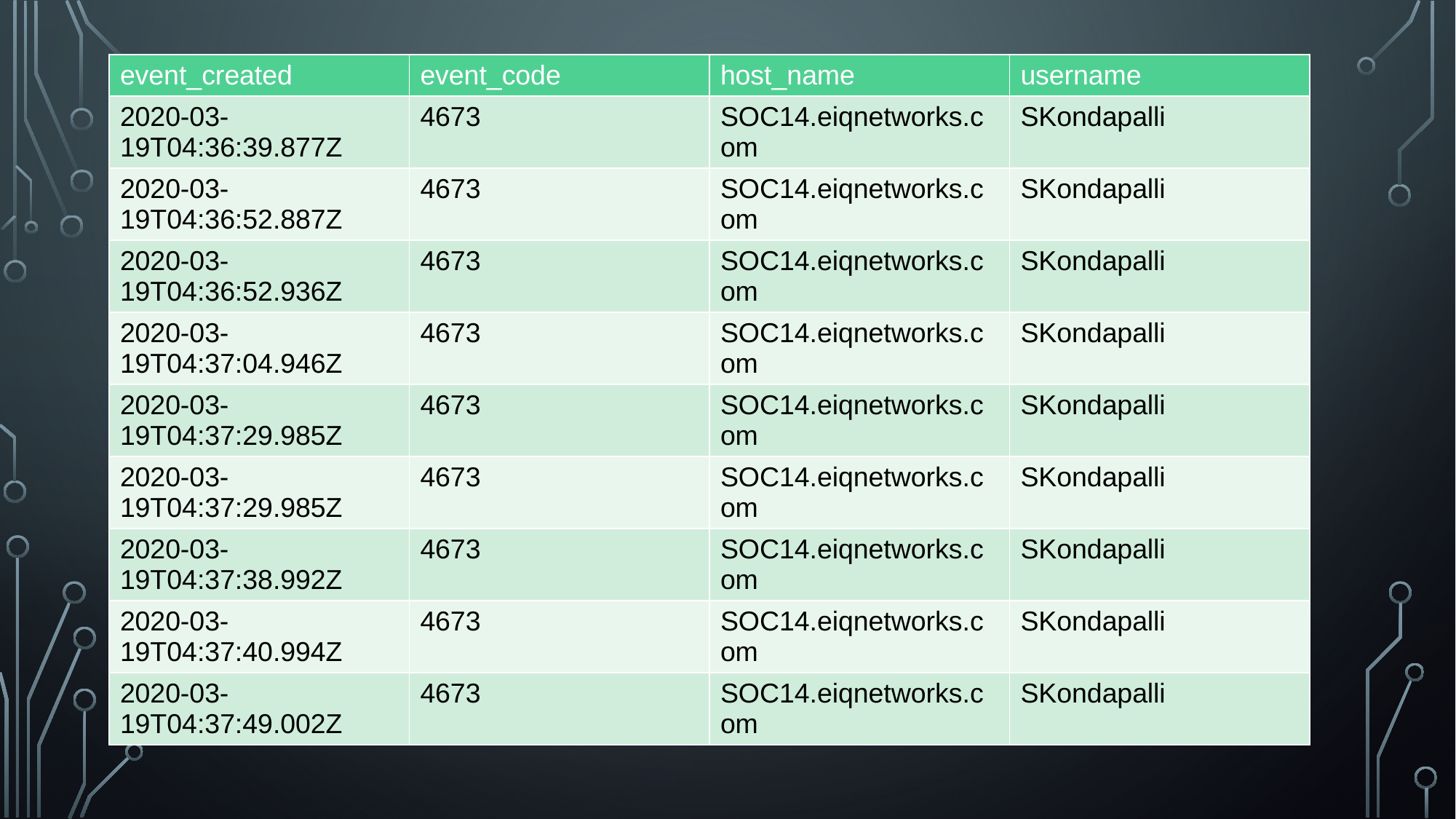

| event\_created | event\_code | host\_name | username |
| --- | --- | --- | --- |
| 2020-03-19T04:36:39.877Z | 4673 | SOC14.eiqnetworks.com | SKondapalli |
| 2020-03-19T04:36:52.887Z | 4673 | SOC14.eiqnetworks.com | SKondapalli |
| 2020-03-19T04:36:52.936Z | 4673 | SOC14.eiqnetworks.com | SKondapalli |
| 2020-03-19T04:37:04.946Z | 4673 | SOC14.eiqnetworks.com | SKondapalli |
| 2020-03-19T04:37:29.985Z | 4673 | SOC14.eiqnetworks.com | SKondapalli |
| 2020-03-19T04:37:29.985Z | 4673 | SOC14.eiqnetworks.com | SKondapalli |
| 2020-03-19T04:37:38.992Z | 4673 | SOC14.eiqnetworks.com | SKondapalli |
| 2020-03-19T04:37:40.994Z | 4673 | SOC14.eiqnetworks.com | SKondapalli |
| 2020-03-19T04:37:49.002Z | 4673 | SOC14.eiqnetworks.com | SKondapalli |